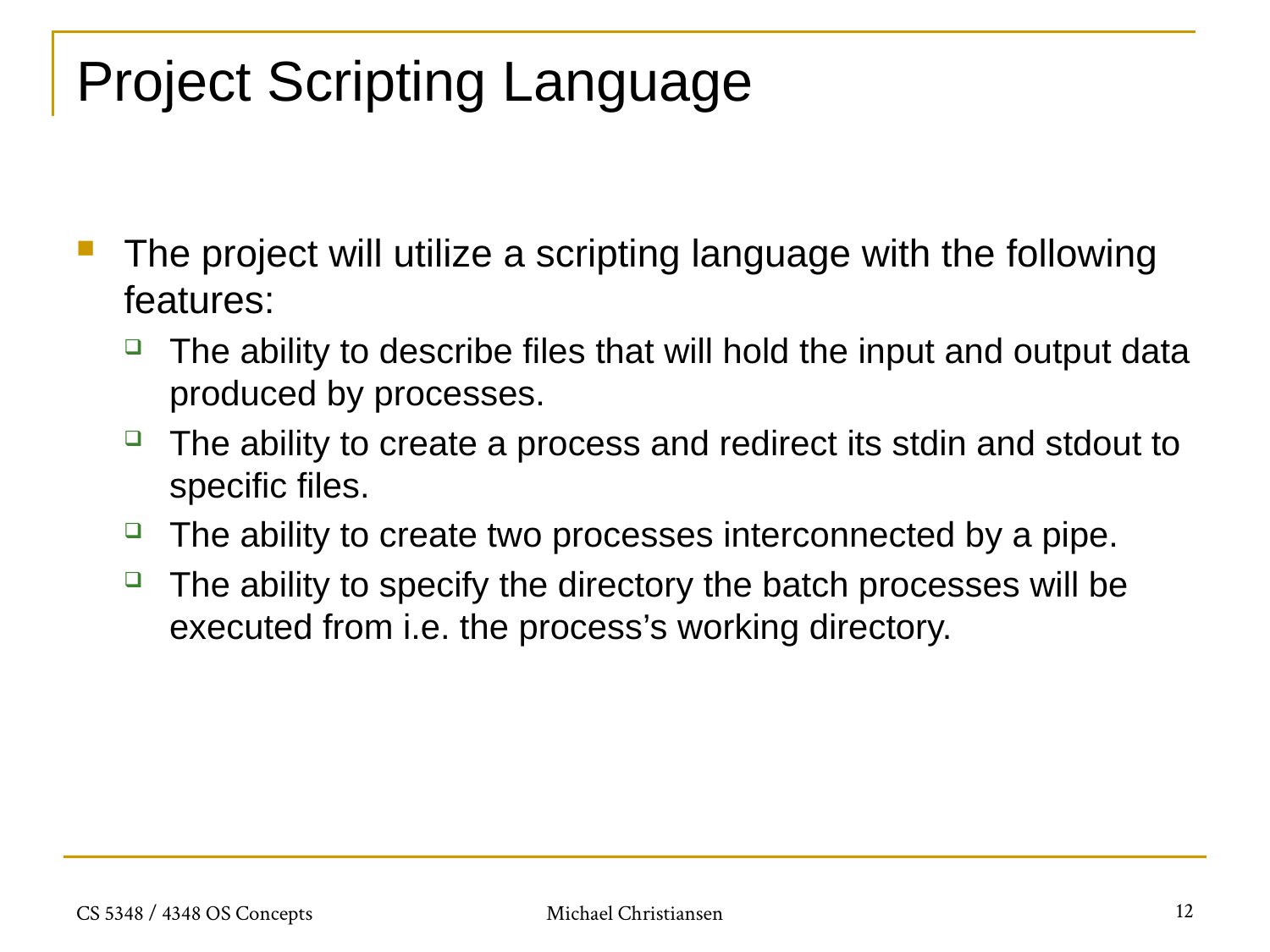

# Project Scripting Language
The project will utilize a scripting language with the following features:
The ability to describe files that will hold the input and output data produced by processes.
The ability to create a process and redirect its stdin and stdout to specific files.
The ability to create two processes interconnected by a pipe.
The ability to specify the directory the batch processes will be executed from i.e. the process’s working directory.

12
CS 5348 / 4348 OS Concepts
Michael Christiansen